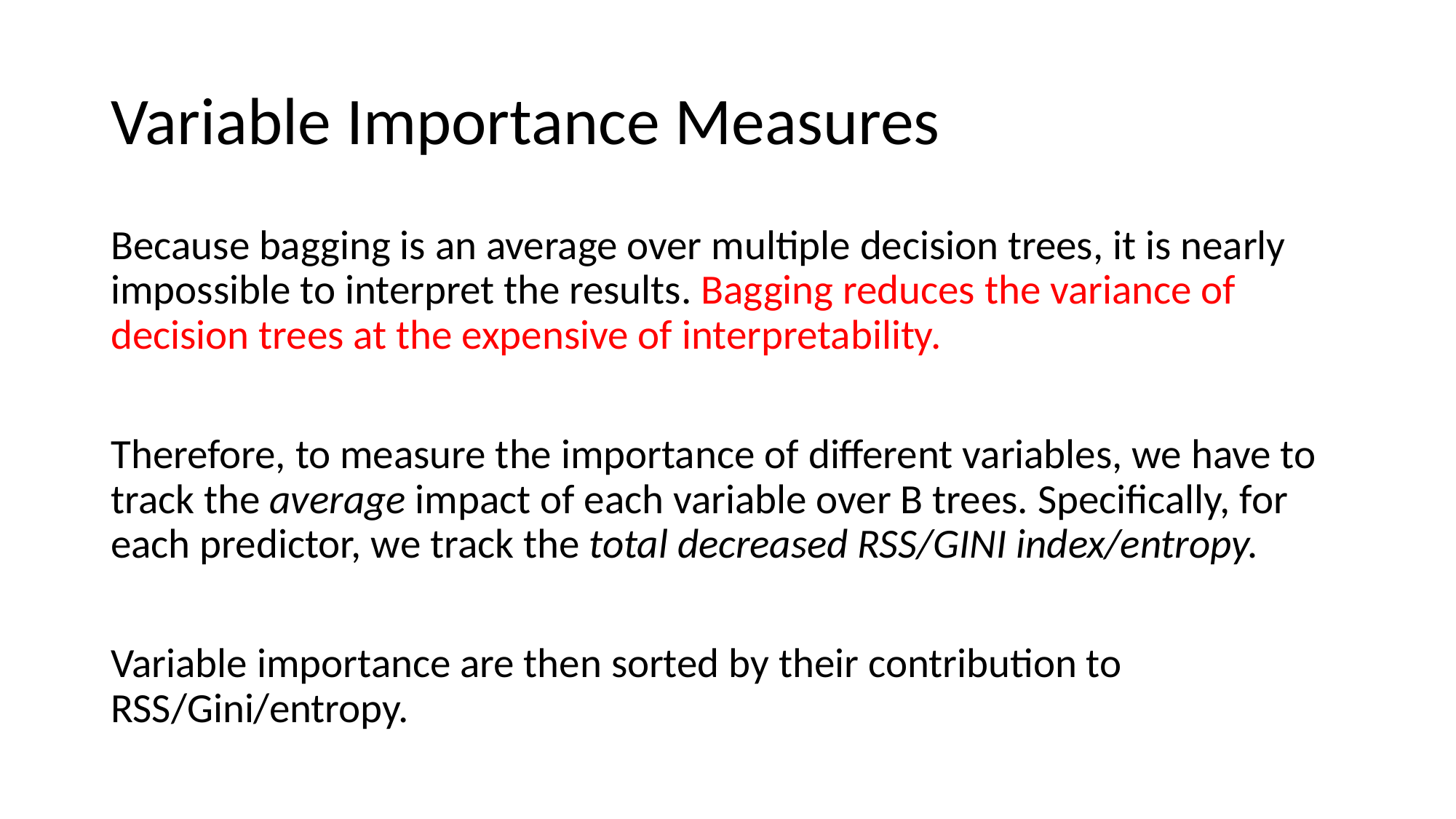

# Variable Importance Measures
Because bagging is an average over multiple decision trees, it is nearly impossible to interpret the results. Bagging reduces the variance of decision trees at the expensive of interpretability.

Therefore, to measure the importance of different variables, we have to track the average impact of each variable over B trees. Specifically, for each predictor, we track the total decreased RSS/GINI index/entropy.

Variable importance are then sorted by their contribution to RSS/Gini/entropy.